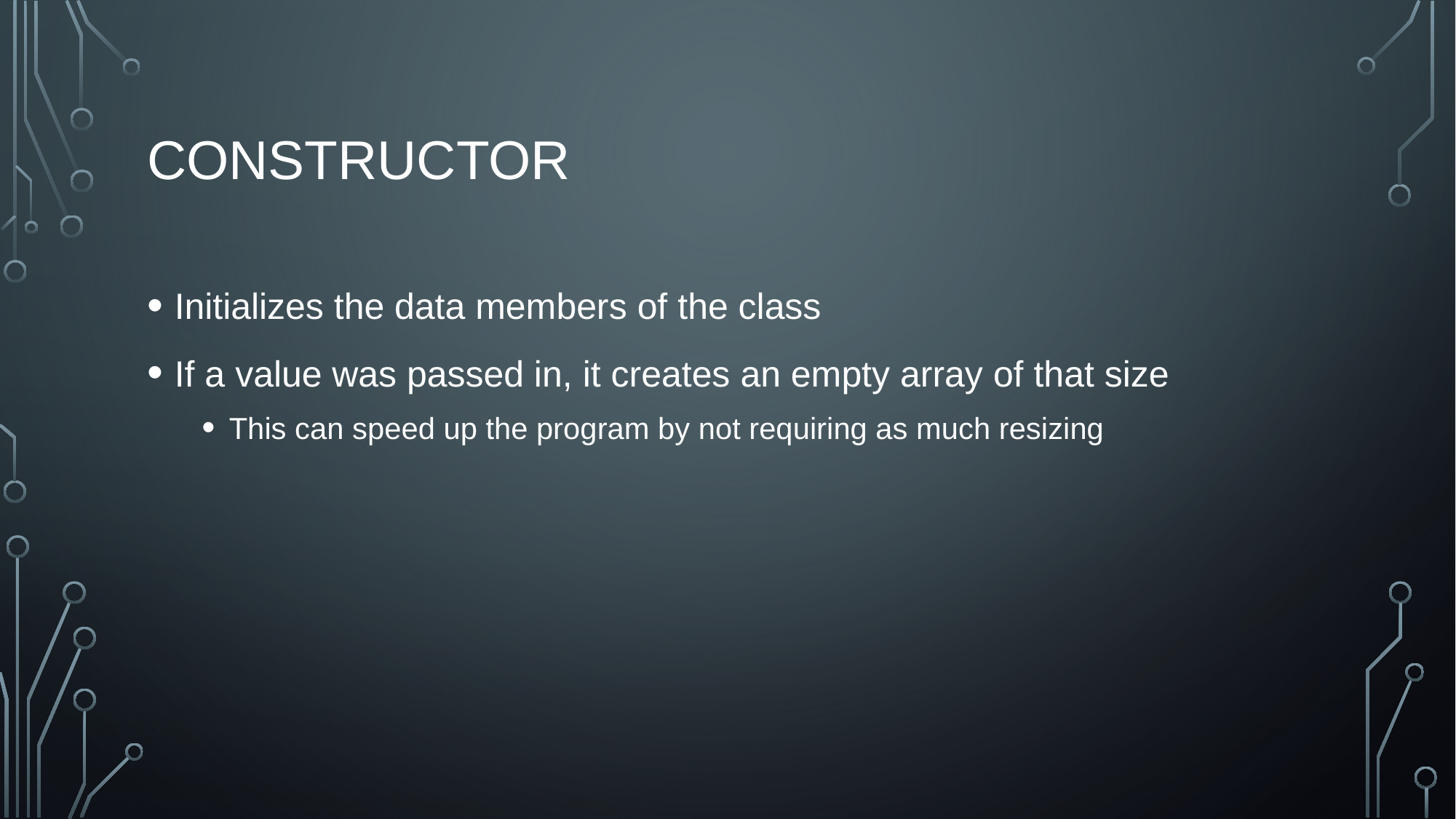

# CONSTRUCTOR
Initializes the data members of the class
If a value was passed in, it creates an empty array of that size
This can speed up the program by not requiring as much resizing